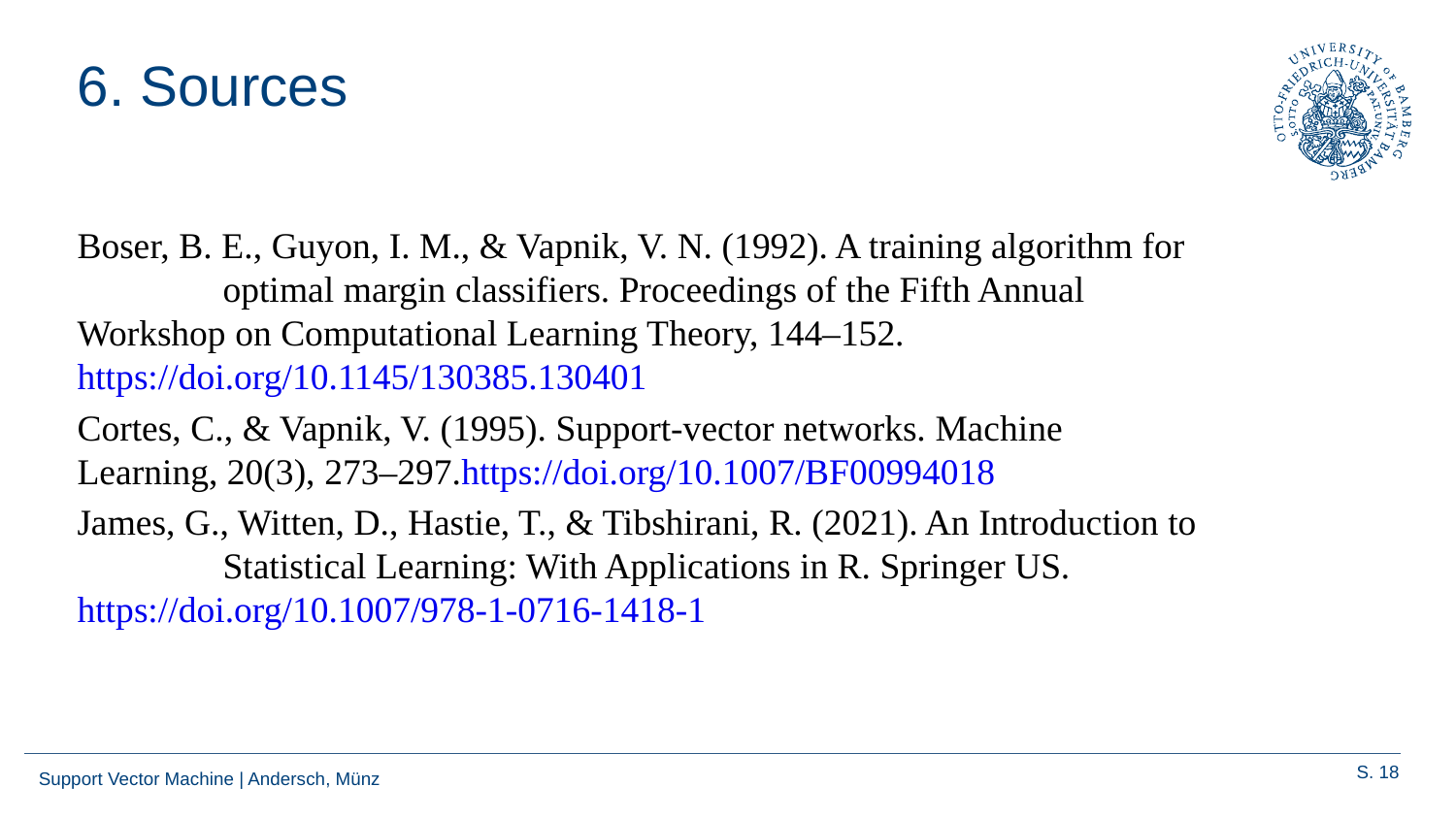

# 6. Sources
Boser, B. E., Guyon, I. M., & Vapnik, V. N. (1992). A training algorithm for 	optimal margin classifiers. Proceedings of the Fifth Annual 	Workshop on Computational Learning Theory, 144–152. 	https://doi.org/10.1145/130385.130401
Cortes, C., & Vapnik, V. (1995). Support-vector networks. Machine 	Learning, 20(3), 273–297.https://doi.org/10.1007/BF00994018
James, G., Witten, D., Hastie, T., & Tibshirani, R. (2021). An Introduction to 	Statistical Learning: With Applications in R. Springer US. 	https://doi.org/10.1007/978-1-0716-1418-1